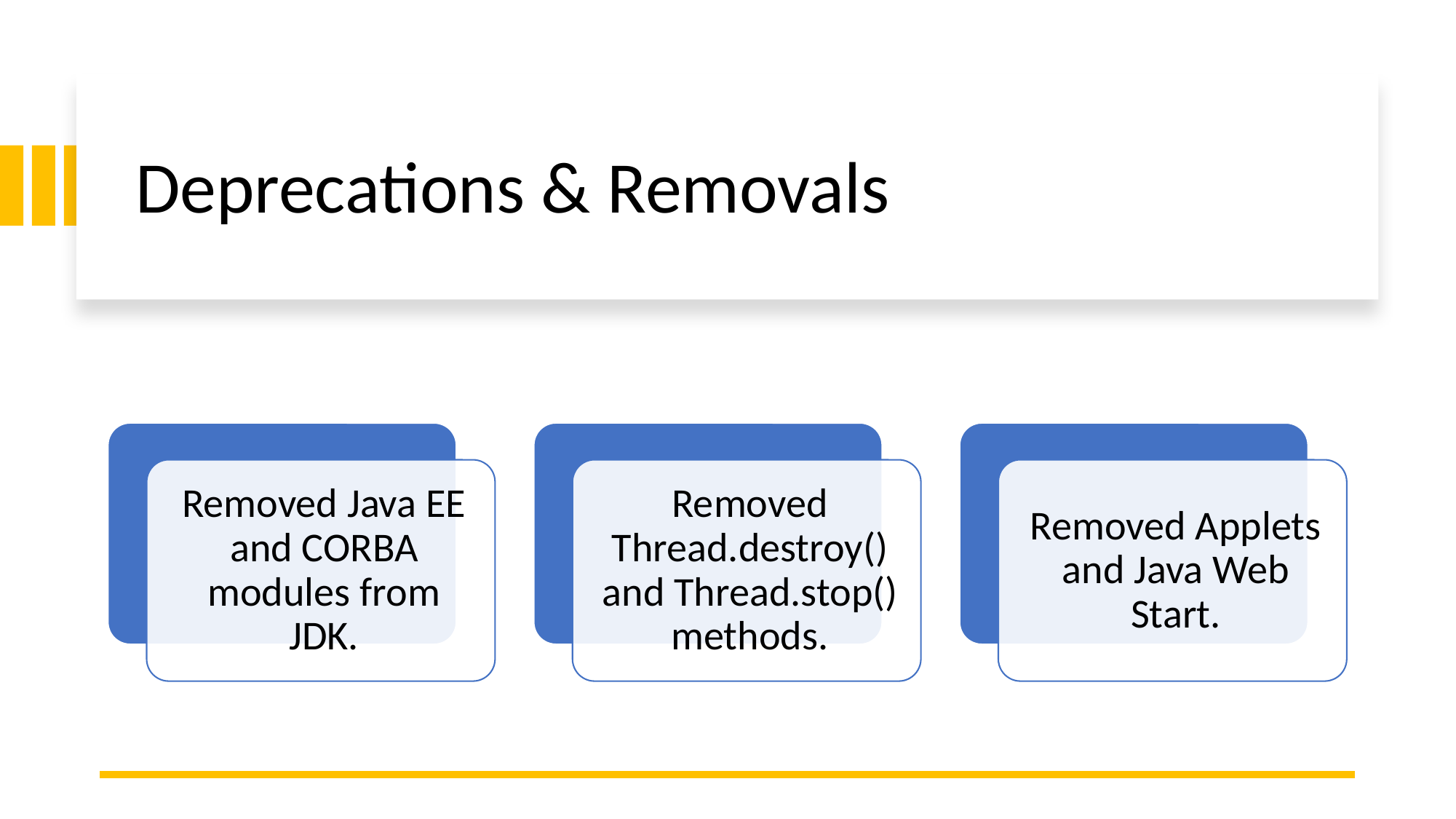

# Deprecations & Removals

Removed Java EE and CORBA modules from JDK.
Removed Thread.destroy() and Thread.stop() methods.
Removed Applets and Java Web Start.